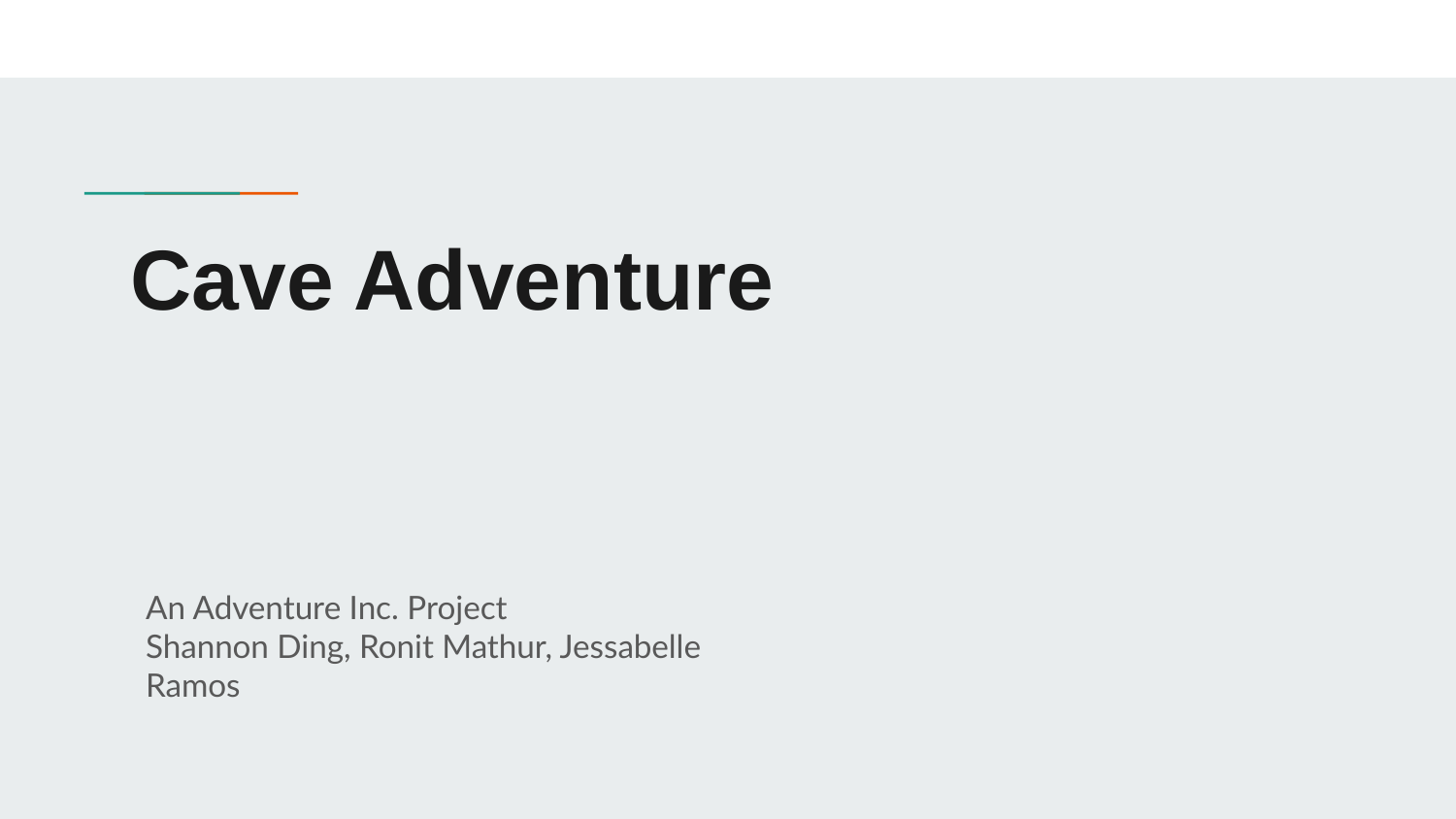

# Cave Adventure
An Adventure Inc. Project
Shannon Ding, Ronit Mathur, Jessabelle Ramos